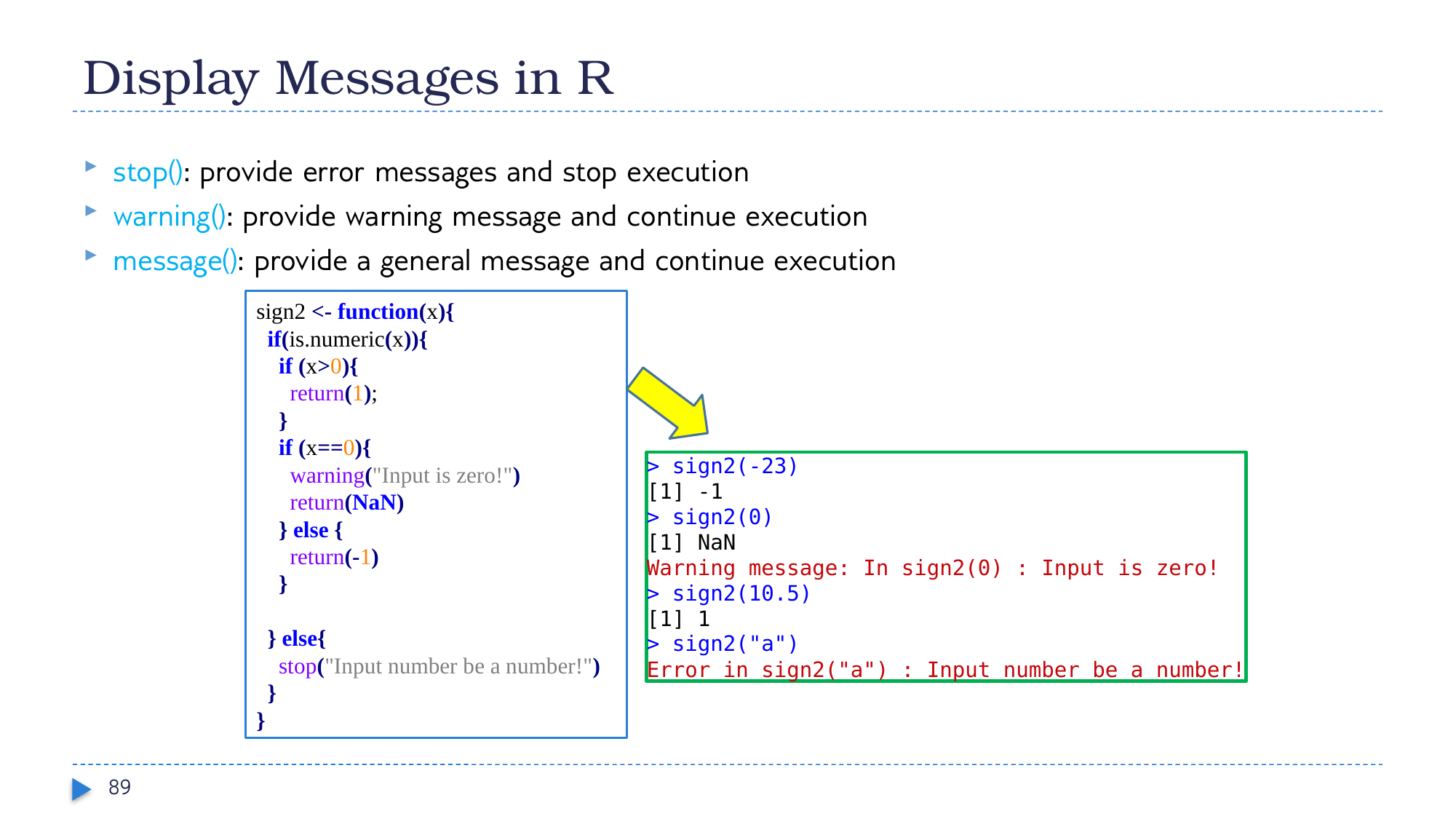

# Display Messages in R
stop(): provide error messages and stop execution
warning(): provide warning message and continue execution
message(): provide a general message and continue execution
sign2 <- function(x){
  if(is.numeric(x)){
    if (x>0){
      return(1);
    }
    if (x==0){
      warning("Input is zero!")
      return(NaN)
    } else {
      return(-1)
    }

  } else{
    stop("Input number be a number!")
  }
}

> sign2(-23)
[1] -1
> sign2(0)
[1] NaN
Warning message: In sign2(0) : Input is zero!
> sign2(10.5)
[1] 1
> sign2("a")
Error in sign2("a") : Input number be a number!
89